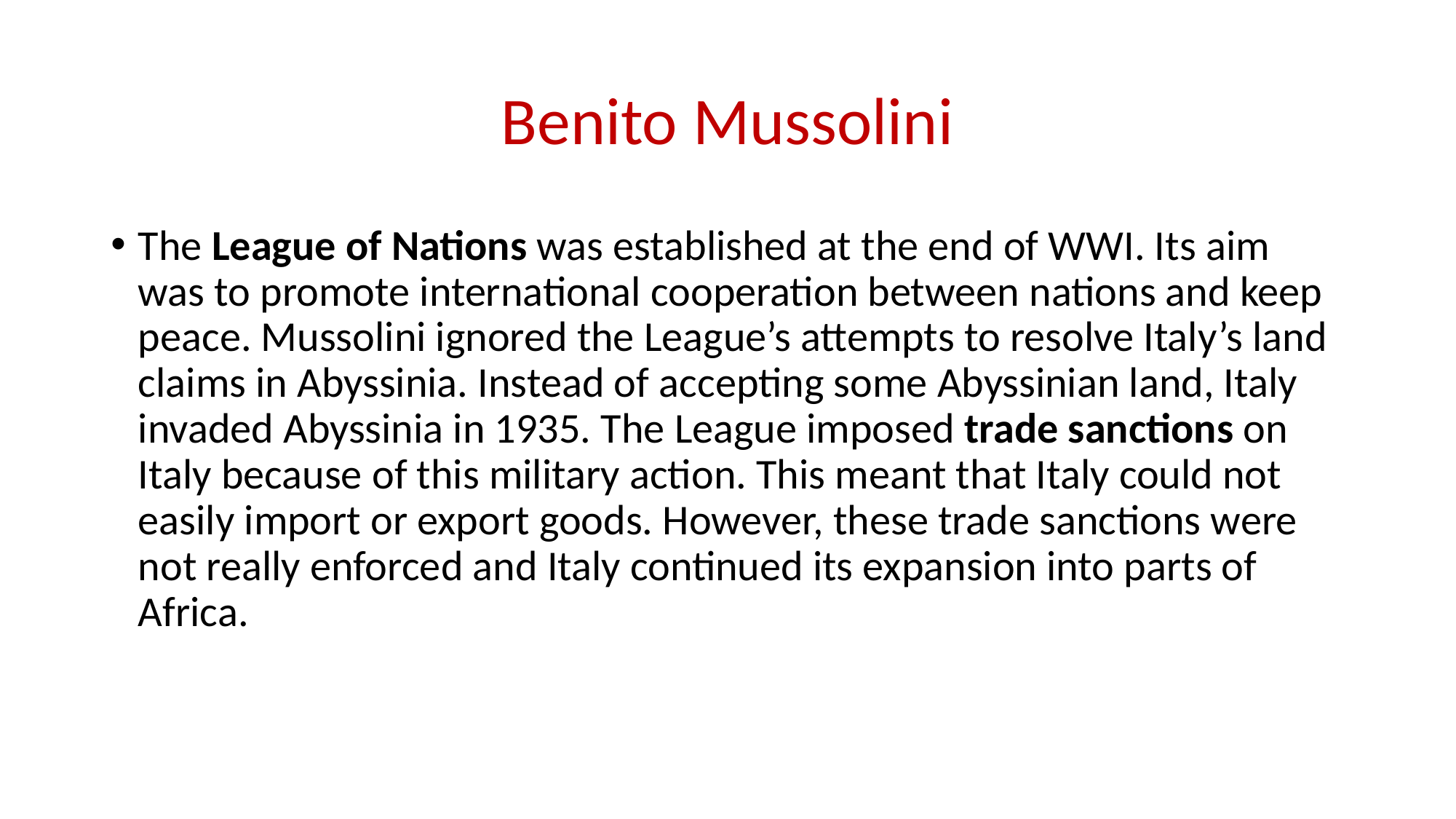

# Benito Mussolini
The League of Nations was established at the end of WWI. Its aim was to promote international cooperation between nations and keep peace. Mussolini ignored the League’s attempts to resolve Italy’s land claims in Abyssinia. Instead of accepting some Abyssinian land, Italy invaded Abyssinia in 1935. The League imposed trade sanctions on Italy because of this military action. This meant that Italy could not easily import or export goods. However, these trade sanctions were not really enforced and Italy continued its expansion into parts of Africa.